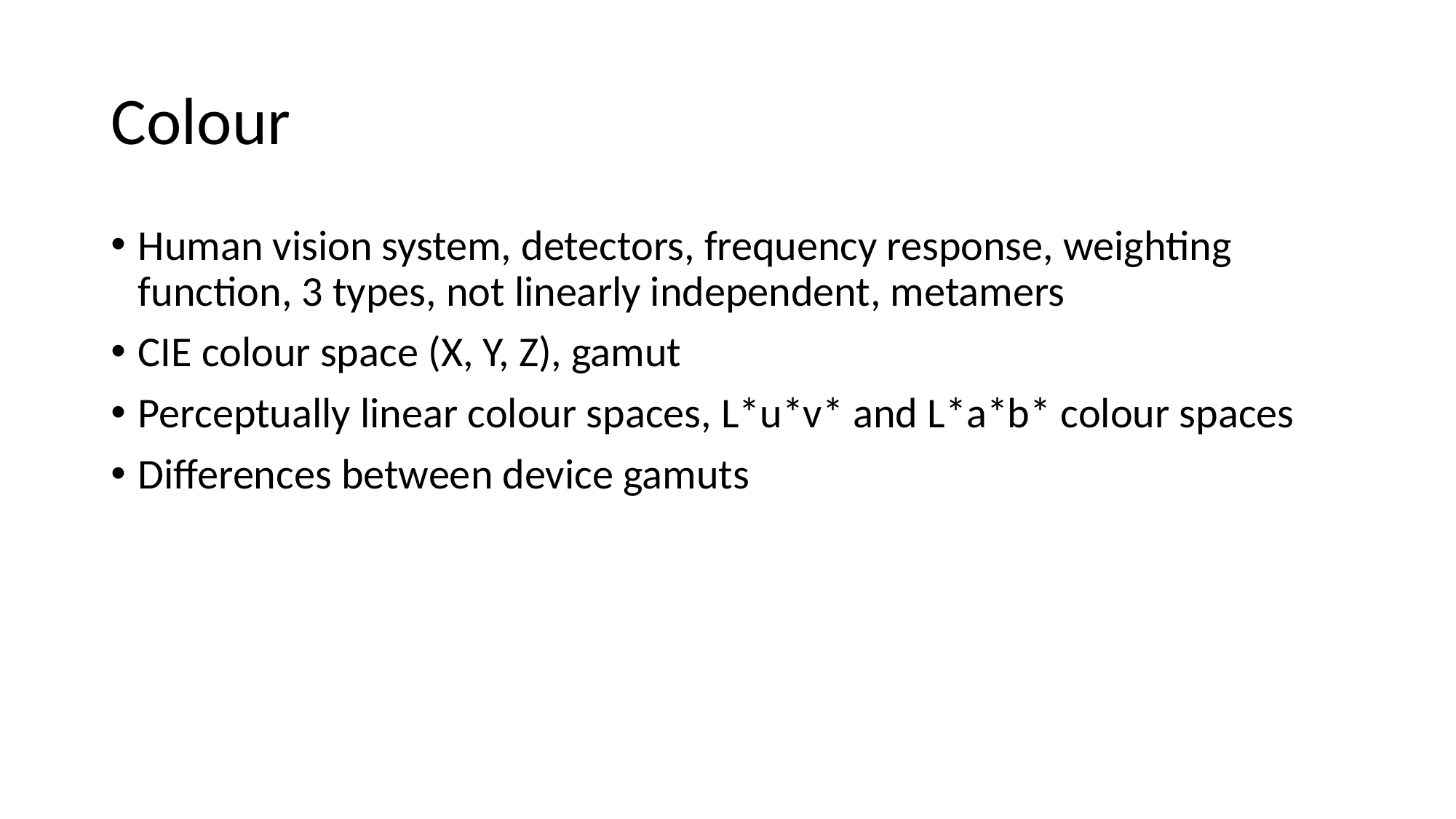

# Colour
Human vision system, detectors, frequency response, weighting function, 3 types, not linearly independent, metamers
CIE colour space (X, Y, Z), gamut
Perceptually linear colour spaces, L*u*v* and L*a*b* colour spaces
Differences between device gamuts